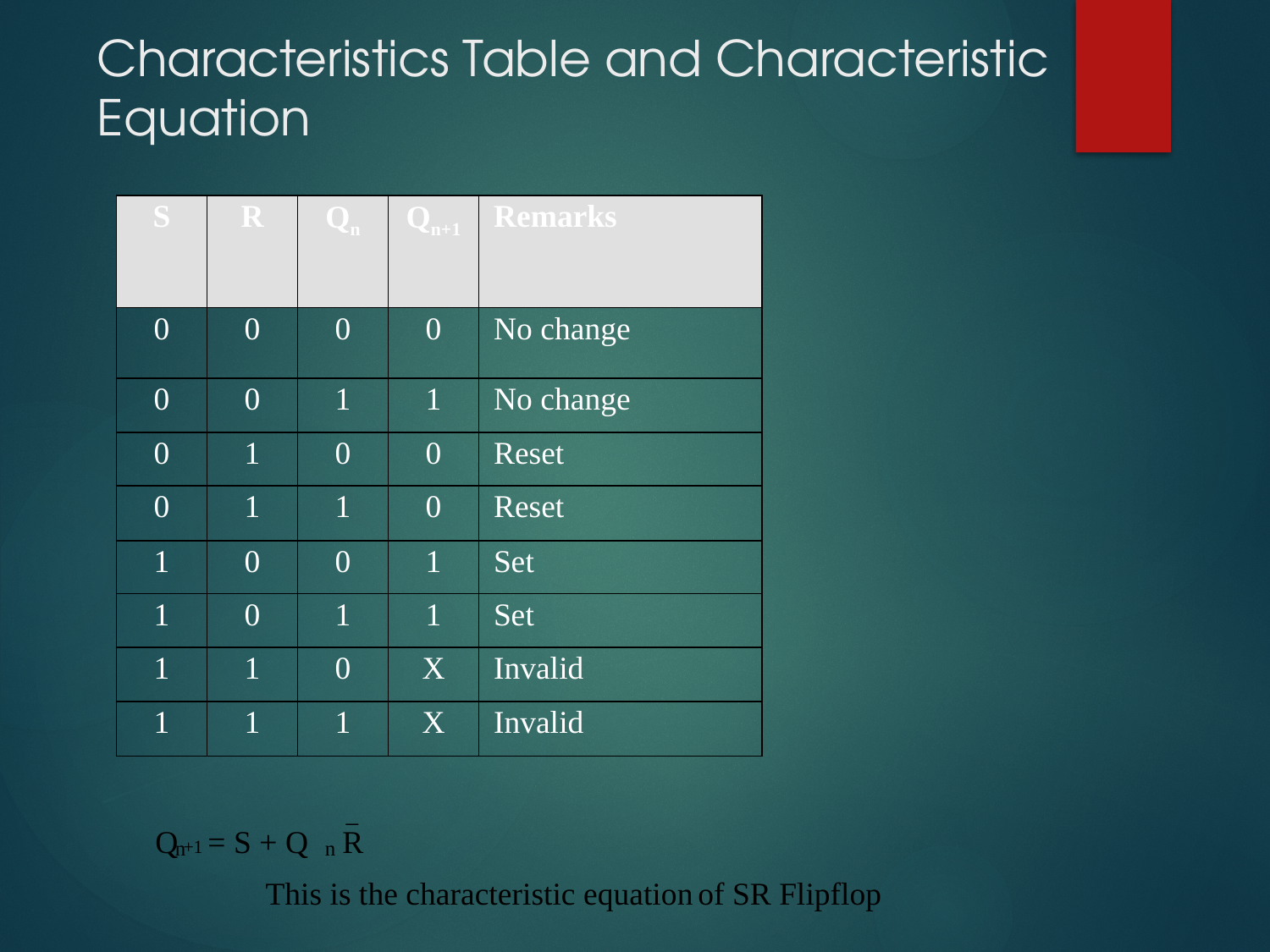

# Characteristics Table and Characteristic Equation
| S | R | Qn | Qn+1 | Remarks |
| --- | --- | --- | --- | --- |
| 0 | 0 | 0 | 0 | No change |
| 0 | 0 | 1 | 1 | No change |
| 0 | 1 | 0 | 0 | Reset |
| 0 | 1 | 1 | 0 | Reset |
| 1 | 0 | 0 | 1 | Set |
| 1 | 0 | 1 | 1 | Set |
| 1 | 1 | 0 | X | Invalid |
| 1 | 1 | 1 | X | Invalid |

–
Q
+1 = S + Q
R

n
n

This is the characteristic equation
  of SR Flipflop